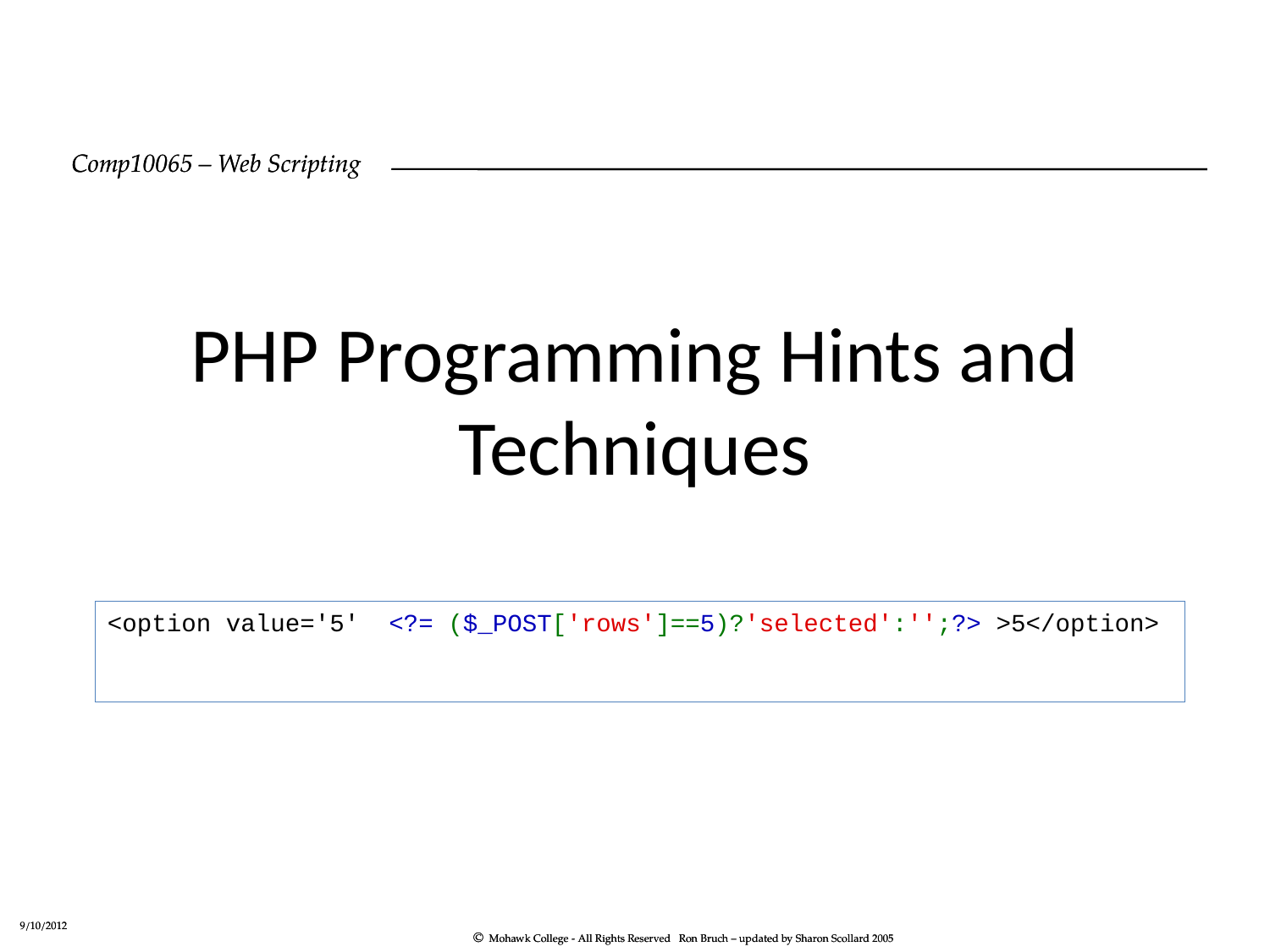

# PHP Programming Hints and Techniques
<option value='5'  <?= ($_POST['rows']==5)?'selected':'';?> >5</option>